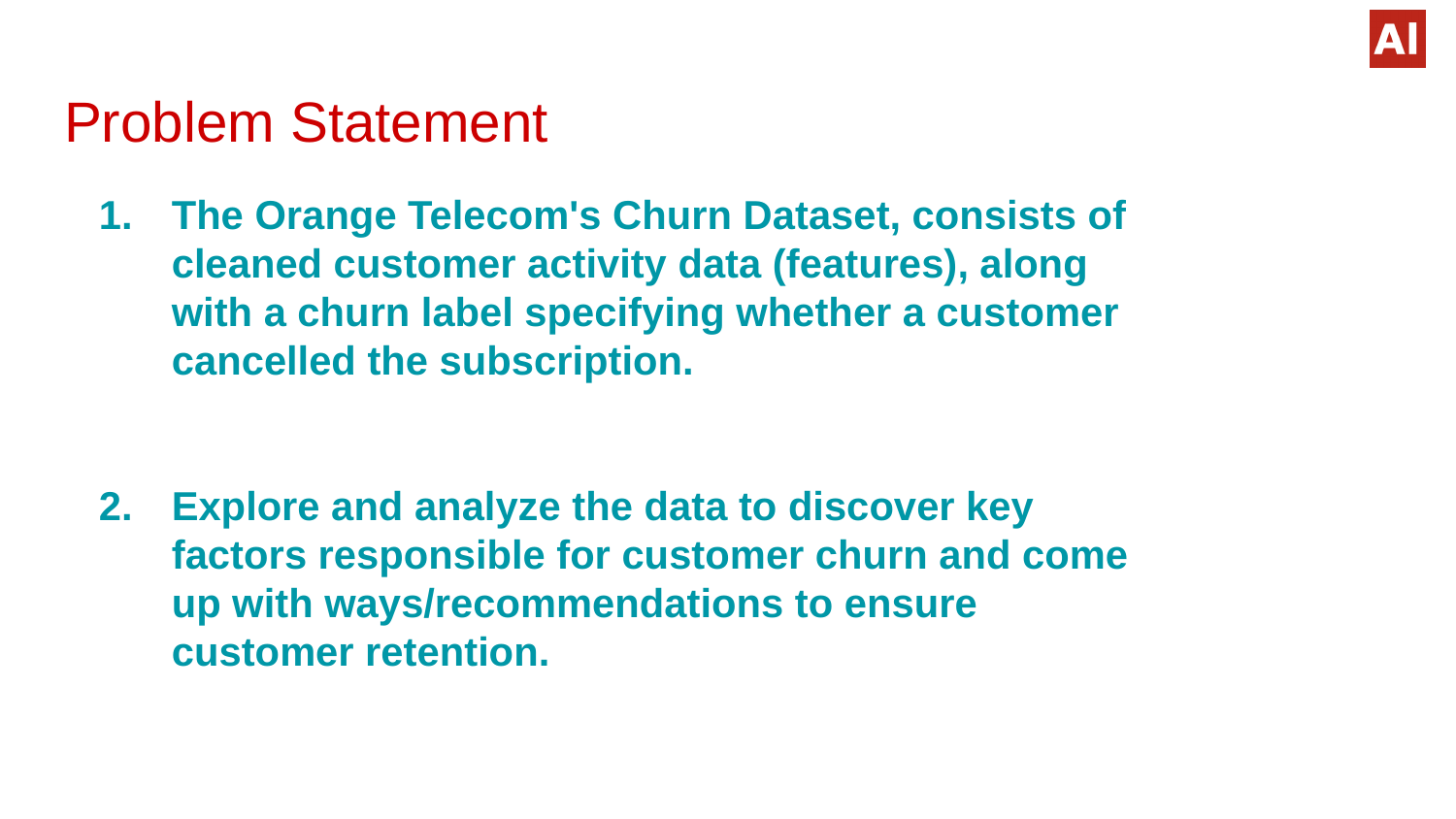

# Problem Statement
The Orange Telecom's Churn Dataset, consists of cleaned customer activity data (features), along with a churn label specifying whether a customer cancelled the subscription.

Explore and analyze the data to discover key factors responsible for customer churn and come up with ways/recommendations to ensure customer retention.